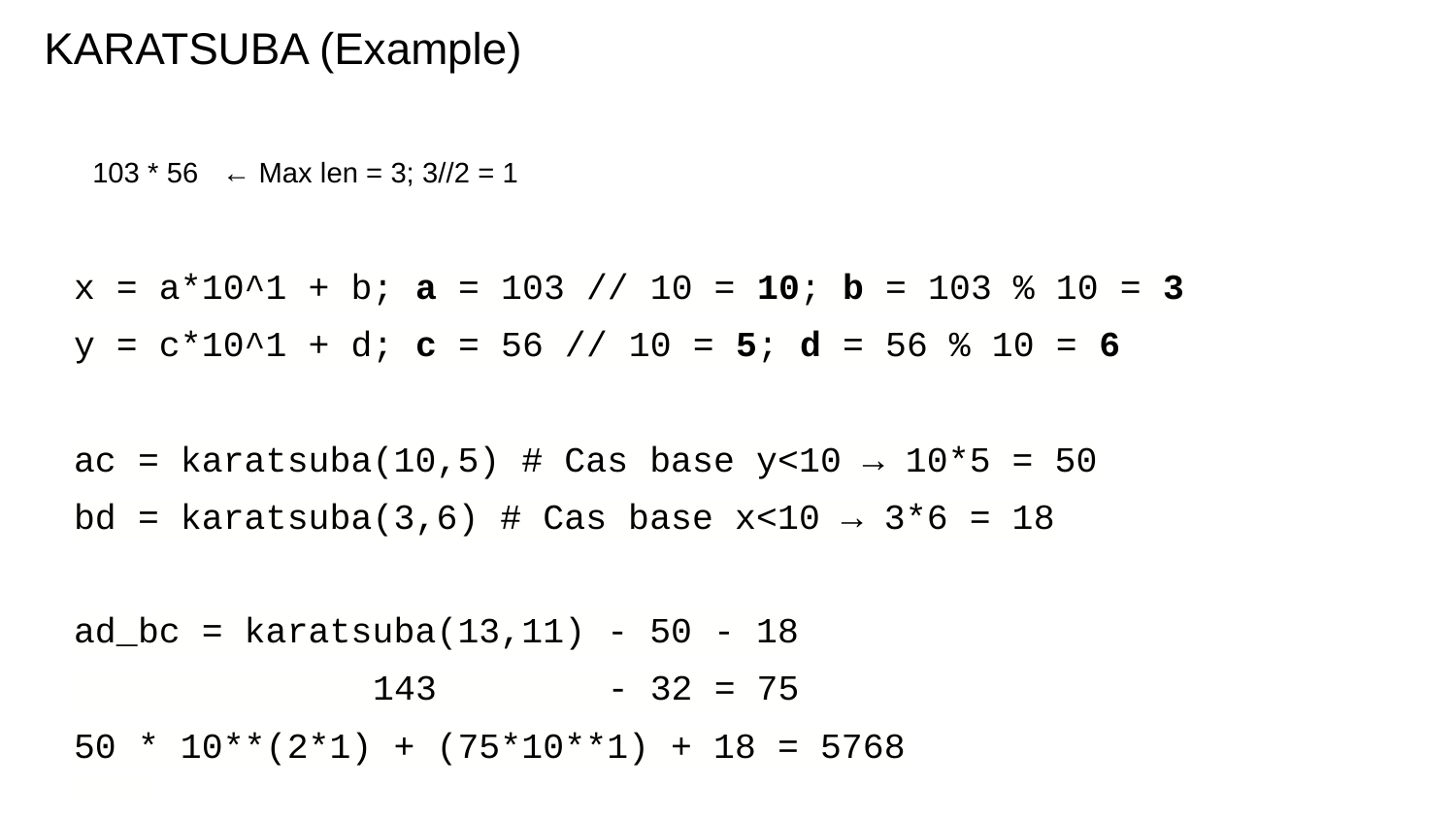

KARATSUBA (Example)
103 * 56   ← Max len = 3; 3//2 = 1
x = a*10^1 + b; a = 103 // 10 = 10; b = 103 % 10 = 3
y = c*10^1 + d; c = 56 // 10 = 5; d = 56 % 10 = 6

ac = karatsuba(10,5) # Cas base y<10 → 10*5 = 50
bd = karatsuba(3,6) # Cas base x<10 → 3*6 = 18

ad_bc = karatsuba(13,11) - 50 - 18
              143        - 32 = 75
50 * 10**(2*1) + (75*10**1) + 18 = 5768